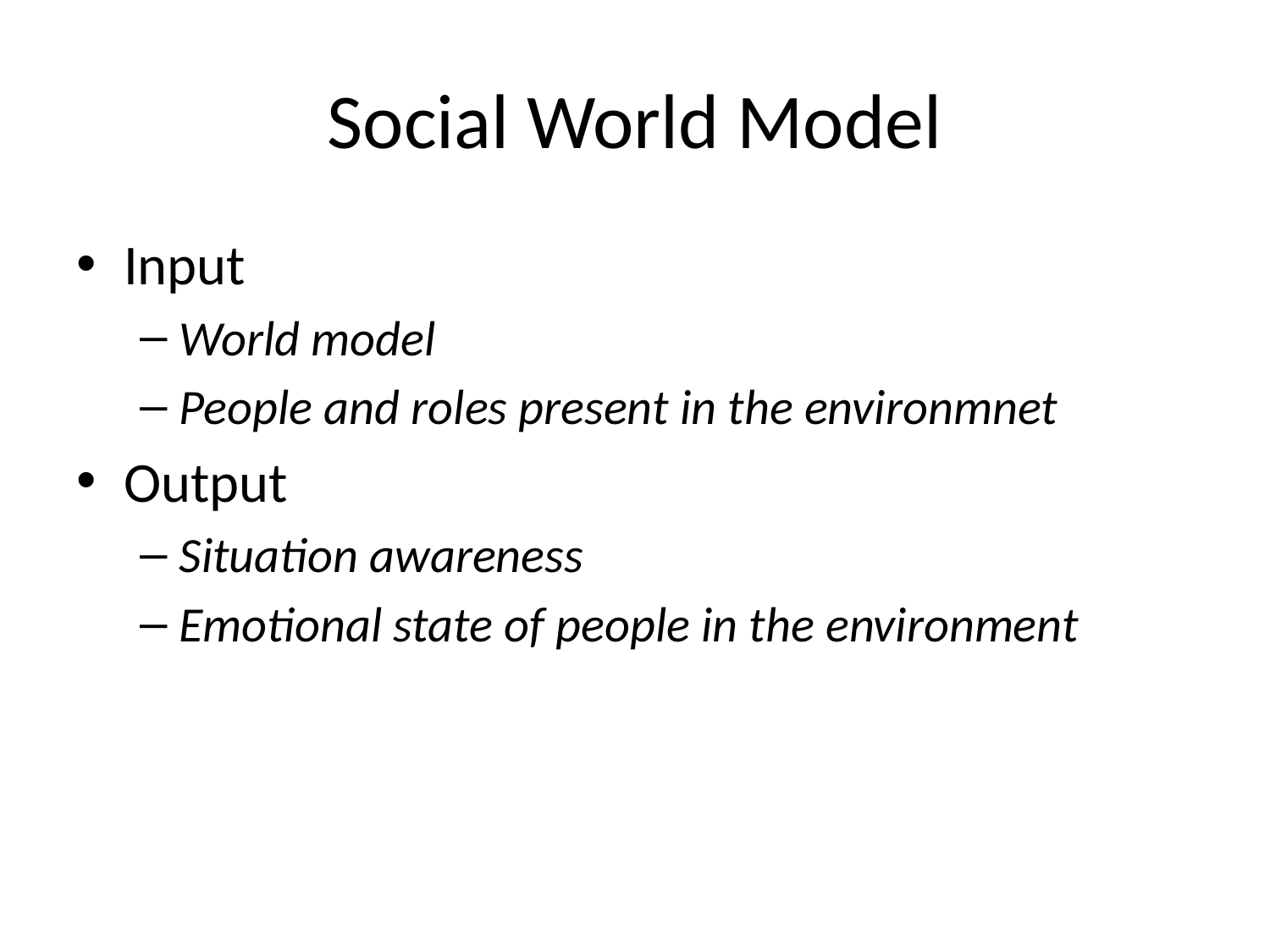

# Social World Model
Input
World model
People and roles present in the environmnet
Output
Situation awareness
Emotional state of people in the environment